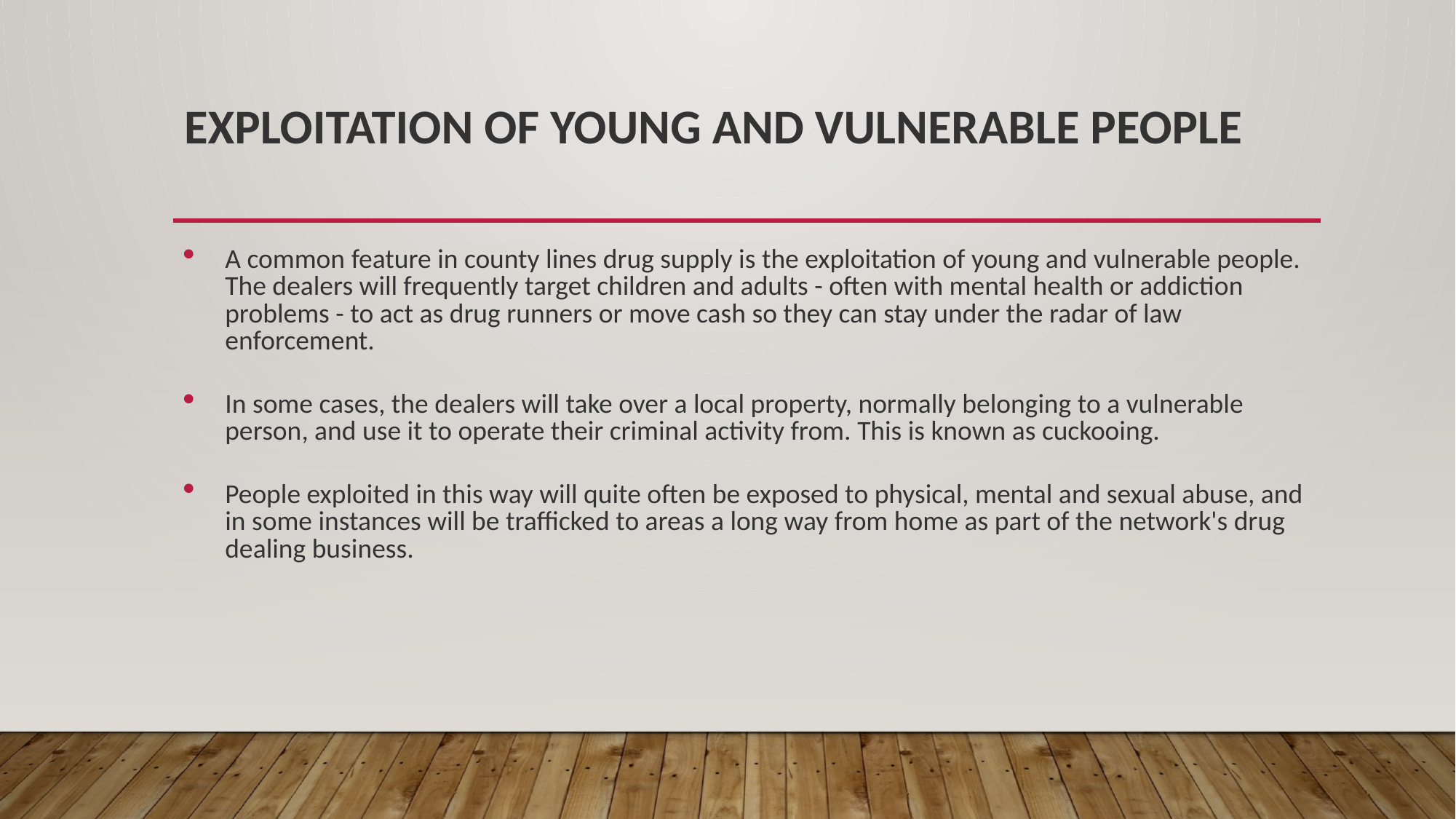

# Exploitation of young and vulnerable people
A common feature in county lines drug supply is the exploitation of young and vulnerable people. The dealers will frequently target children and adults - often with mental health or addiction problems - to act as drug runners or move cash so they can stay under the radar of law enforcement.
In some cases, the dealers will take over a local property, normally belonging to a vulnerable person, and use it to operate their criminal activity from. This is known as cuckooing.
People exploited in this way will quite often be exposed to physical, mental and sexual abuse, and in some instances will be trafficked to areas a long way from home as part of the network's drug dealing business.